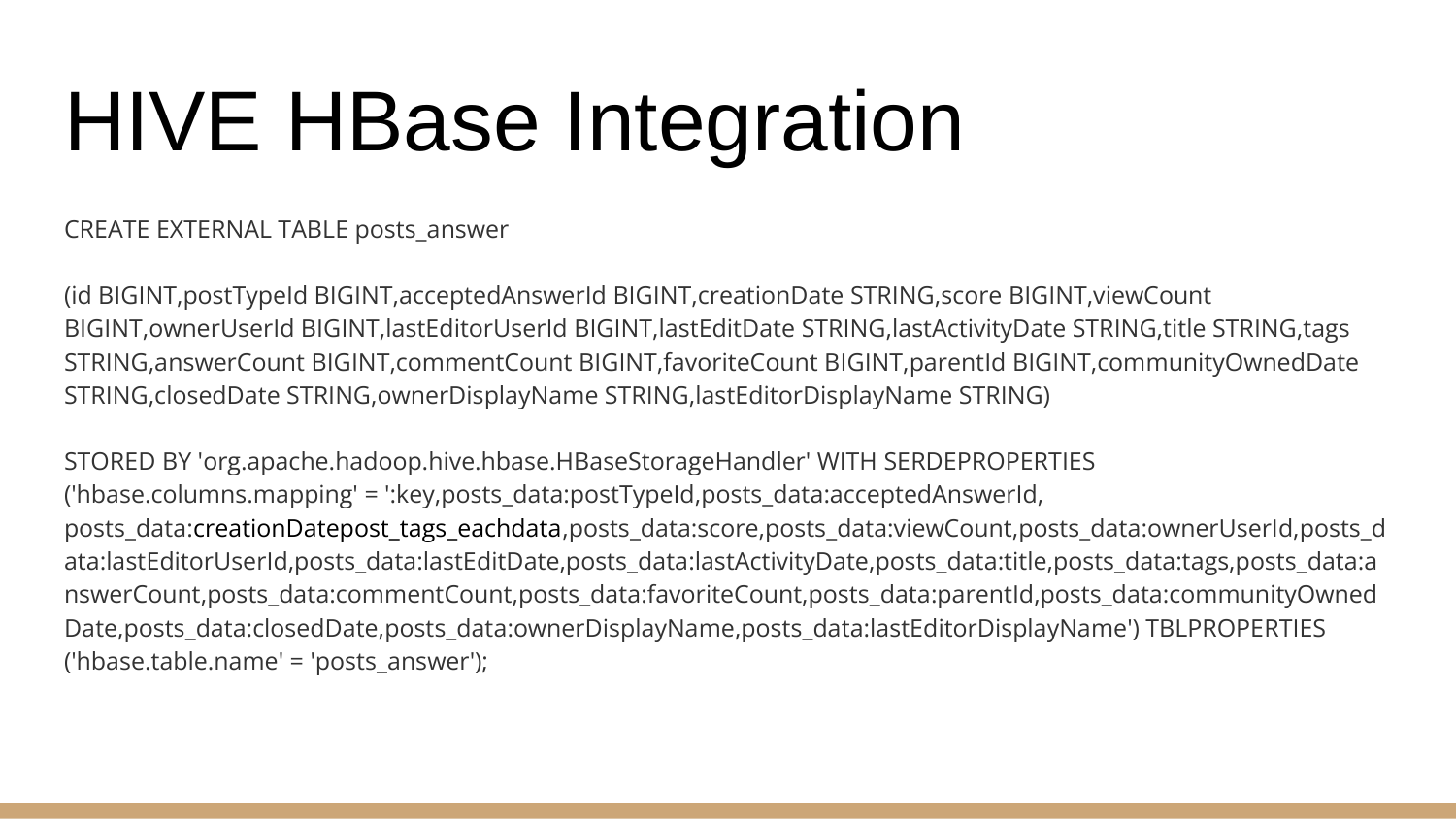

# HIVE HBase Integration
CREATE EXTERNAL TABLE posts_answer
(id BIGINT,postTypeId BIGINT,acceptedAnswerId BIGINT,creationDate STRING,score BIGINT,viewCount BIGINT,ownerUserId BIGINT,lastEditorUserId BIGINT,lastEditDate STRING,lastActivityDate STRING,title STRING,tags STRING,answerCount BIGINT,commentCount BIGINT,favoriteCount BIGINT,parentId BIGINT,communityOwnedDate STRING,closedDate STRING,ownerDisplayName STRING,lastEditorDisplayName STRING)
STORED BY 'org.apache.hadoop.hive.hbase.HBaseStorageHandler' WITH SERDEPROPERTIES ('hbase.columns.mapping' = ':key,posts_data:postTypeId,posts_data:acceptedAnswerId, posts_data:creationDatepost_tags_eachdata,posts_data:score,posts_data:viewCount,posts_data:ownerUserId,posts_data:lastEditorUserId,posts_data:lastEditDate,posts_data:lastActivityDate,posts_data:title,posts_data:tags,posts_data:answerCount,posts_data:commentCount,posts_data:favoriteCount,posts_data:parentId,posts_data:communityOwnedDate,posts_data:closedDate,posts_data:ownerDisplayName,posts_data:lastEditorDisplayName') TBLPROPERTIES ('hbase.table.name' = 'posts_answer');